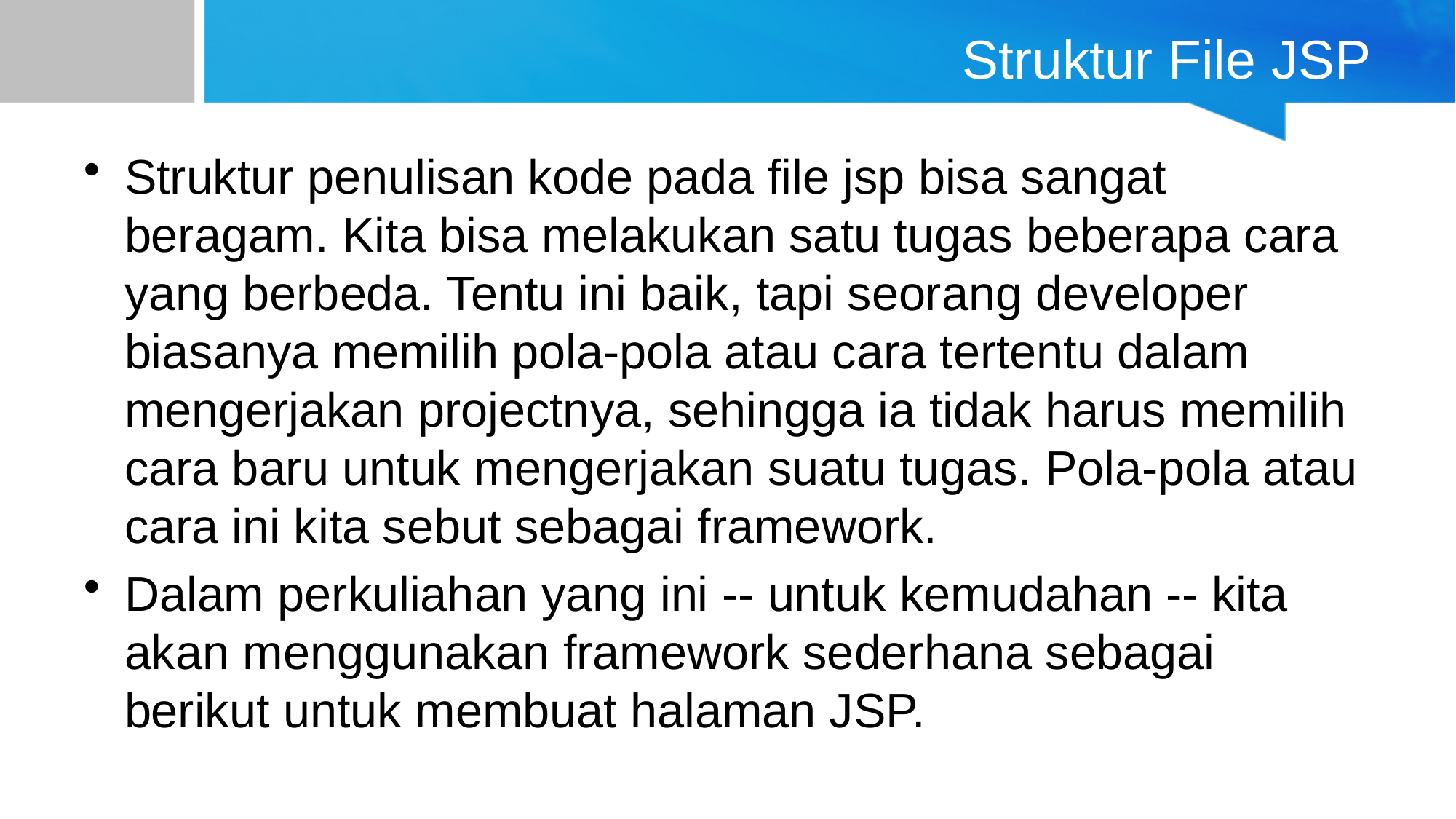

# Struktur File JSP
Struktur penulisan kode pada file jsp bisa sangat beragam. Kita bisa melakukan satu tugas beberapa cara yang berbeda. Tentu ini baik, tapi seorang developer biasanya memilih pola-pola atau cara tertentu dalam mengerjakan projectnya, sehingga ia tidak harus memilih cara baru untuk mengerjakan suatu tugas. Pola-pola atau cara ini kita sebut sebagai framework.
Dalam perkuliahan yang ini -- untuk kemudahan -- kita akan menggunakan framework sederhana sebagai berikut untuk membuat halaman JSP.